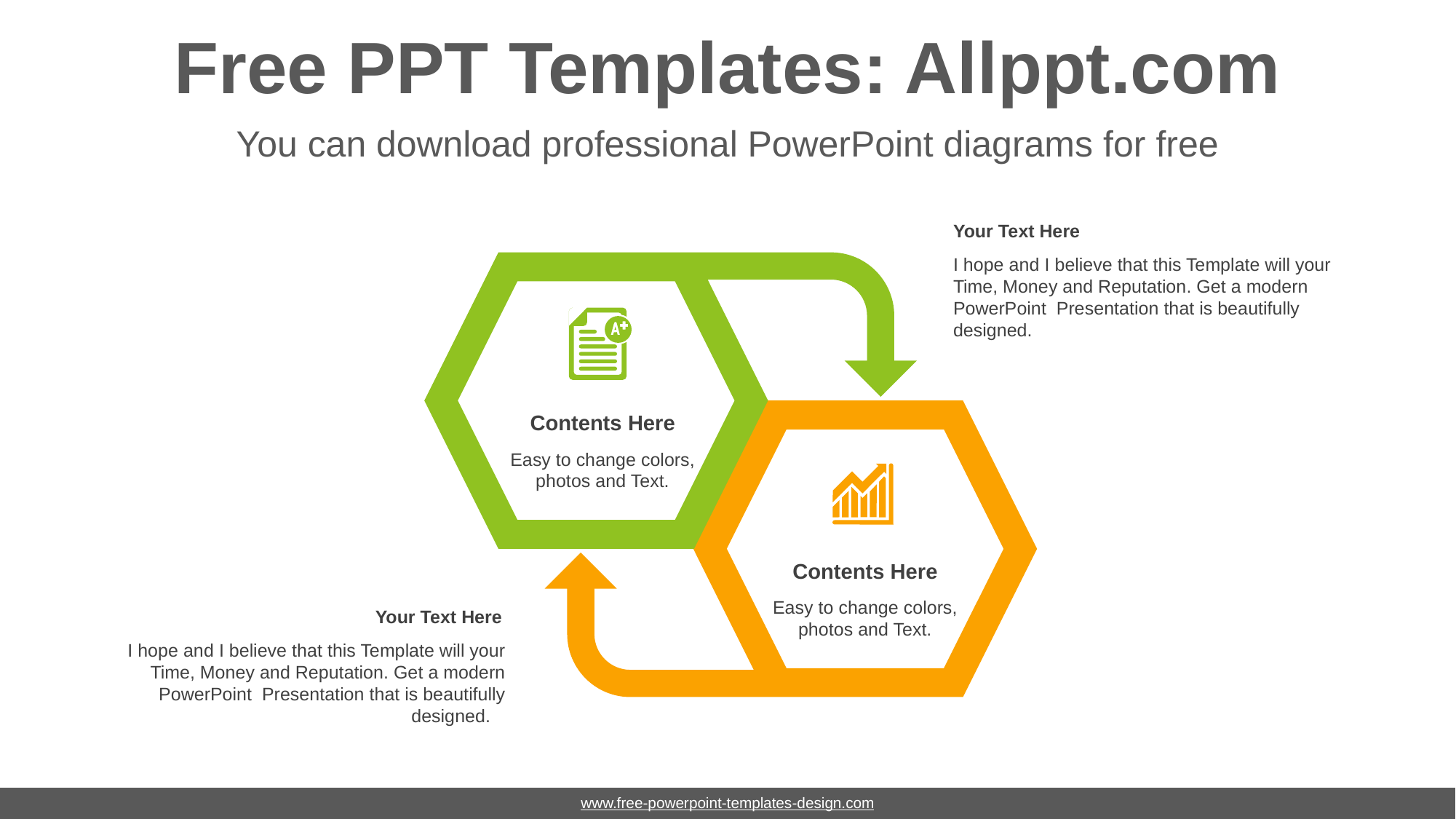

# Free PPT Templates: Allppt.com
You can download professional PowerPoint diagrams for free
Your Text Here
I hope and I believe that this Template will your Time, Money and Reputation. Get a modern PowerPoint  Presentation that is beautifully designed.

Contents Here
Easy to change colors, photos and Text.

Contents Here
Easy to change colors, photos and Text.
Your Text Here
I hope and I believe that this Template will your Time, Money and Reputation. Get a modern PowerPoint  Presentation that is beautifully designed.
www.free-powerpoint-templates-design.com